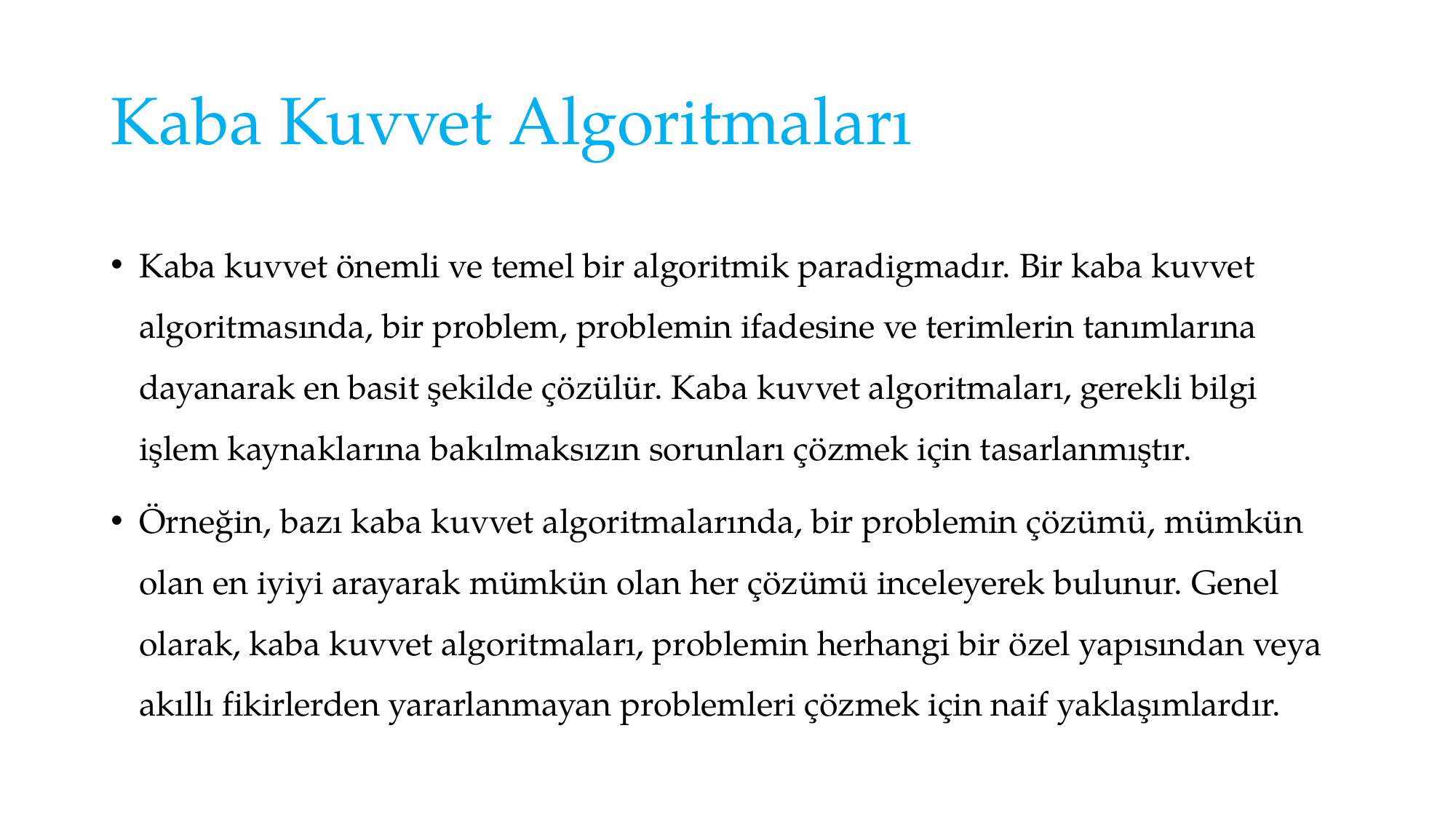

# Kaba Kuvvet Algoritmaları
Kaba kuvvet önemli ve temel bir algoritmik paradigmadır. Bir kaba kuvvet algoritmasında, bir problem, problemin ifadesine ve terimlerin tanımlarına dayanarak en basit şekilde çözülür. Kaba kuvvet algoritmaları, gerekli bilgi işlem kaynaklarına bakılmaksızın sorunları çözmek için tasarlanmıştır.
Örneğin, bazı kaba kuvvet algoritmalarında, bir problemin çözümü, mümkün olan en iyiyi arayarak mümkün olan her çözümü inceleyerek bulunur. Genel olarak, kaba kuvvet algoritmaları, problemin herhangi bir özel yapısından veya akıllı fikirlerden yararlanmayan problemleri çözmek için naif yaklaşımlardır.